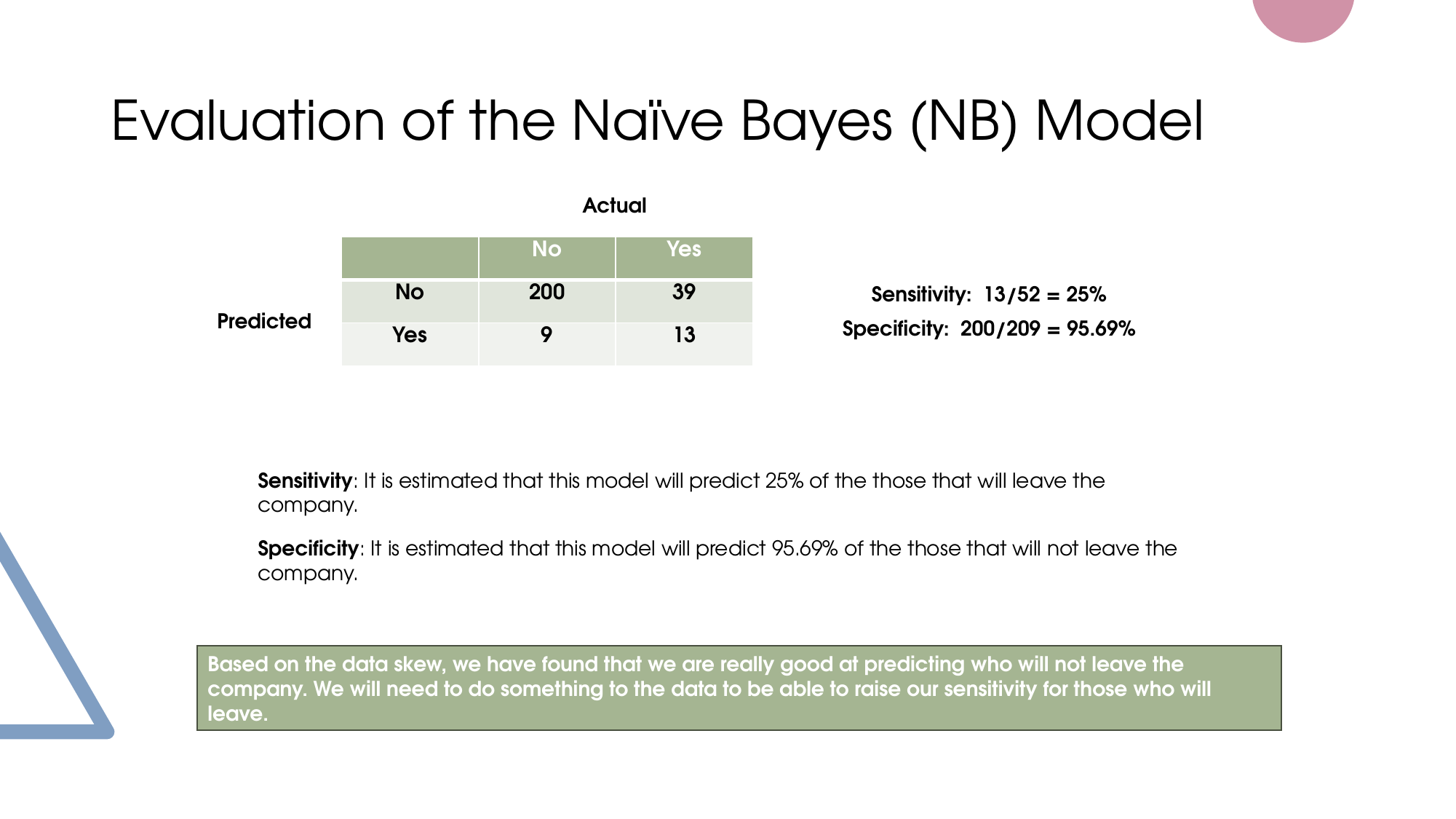

# Evaluation of the Naïve Bayes (NB) Model
Actual
|  | No | Yes |
| --- | --- | --- |
| No | 200 | 39 |
| Yes | 9 | 13 |
Sensitivity:  13/52 = 25%
Predicted
Specificity:  200/209 = 95.69%
Sensitivity: It is estimated that this model will predict 25% of the those that will leave the company.
Specificity: It is estimated that this model will predict 95.69% of the those that will not leave the company.
Based on the data skew, we have found that we are really good at predicting who will not leave the company. We will need to do something to the data to be able to raise our sensitivity for those who will leave.